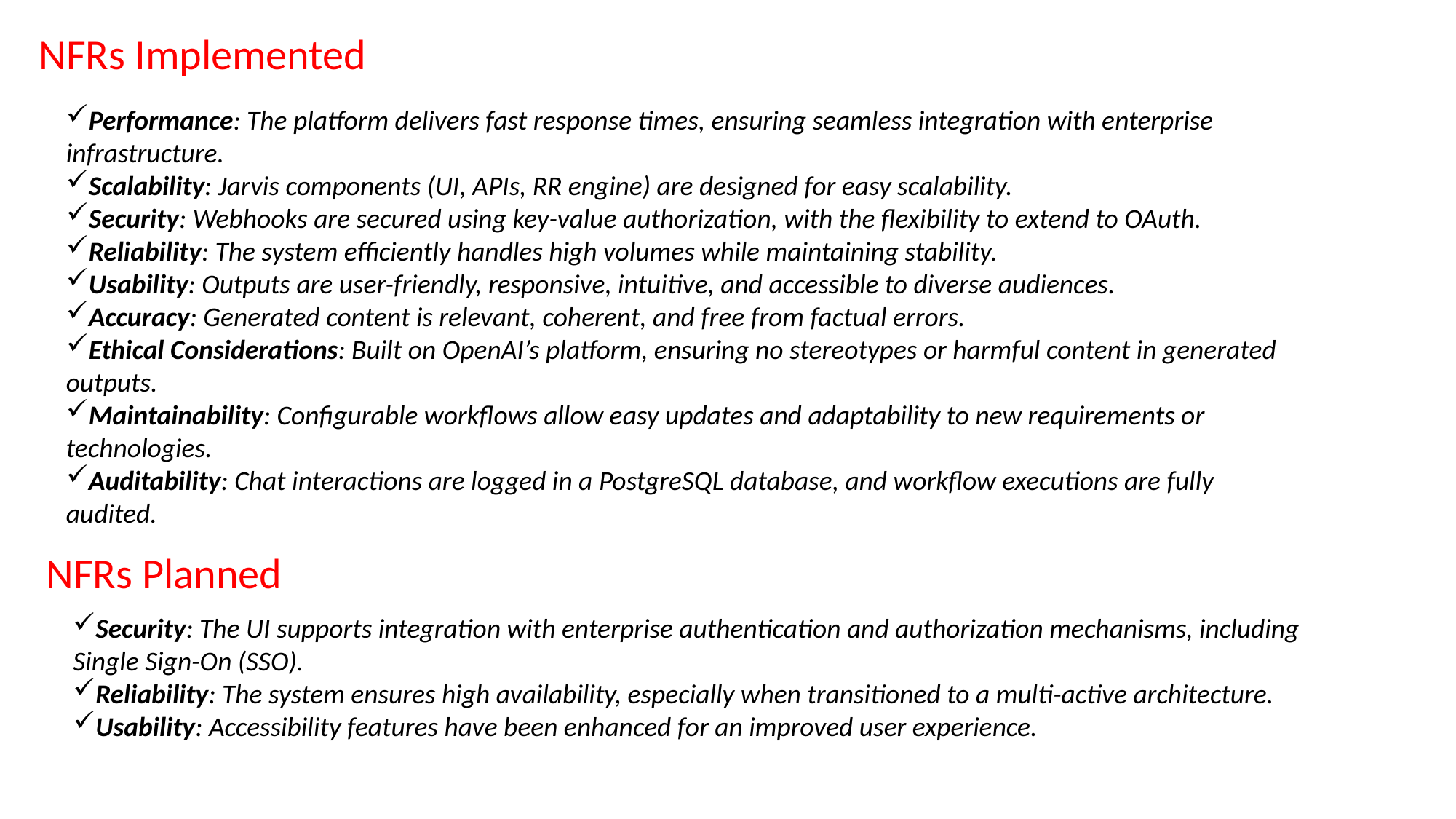

# NFRs Implemented
Performance: The platform delivers fast response times, ensuring seamless integration with enterprise infrastructure.
Scalability: Jarvis components (UI, APIs, RR engine) are designed for easy scalability.
Security: Webhooks are secured using key-value authorization, with the flexibility to extend to OAuth.
Reliability: The system efficiently handles high volumes while maintaining stability.
Usability: Outputs are user-friendly, responsive, intuitive, and accessible to diverse audiences.
Accuracy: Generated content is relevant, coherent, and free from factual errors.
Ethical Considerations: Built on OpenAI’s platform, ensuring no stereotypes or harmful content in generated outputs.
Maintainability: Configurable workflows allow easy updates and adaptability to new requirements or technologies.
Auditability: Chat interactions are logged in a PostgreSQL database, and workflow executions are fully audited.

NFRs Planned
Security: The UI supports integration with enterprise authentication and authorization mechanisms, including Single Sign-On (SSO).
Reliability: The system ensures high availability, especially when transitioned to a multi-active architecture.
Usability: Accessibility features have been enhanced for an improved user experience.